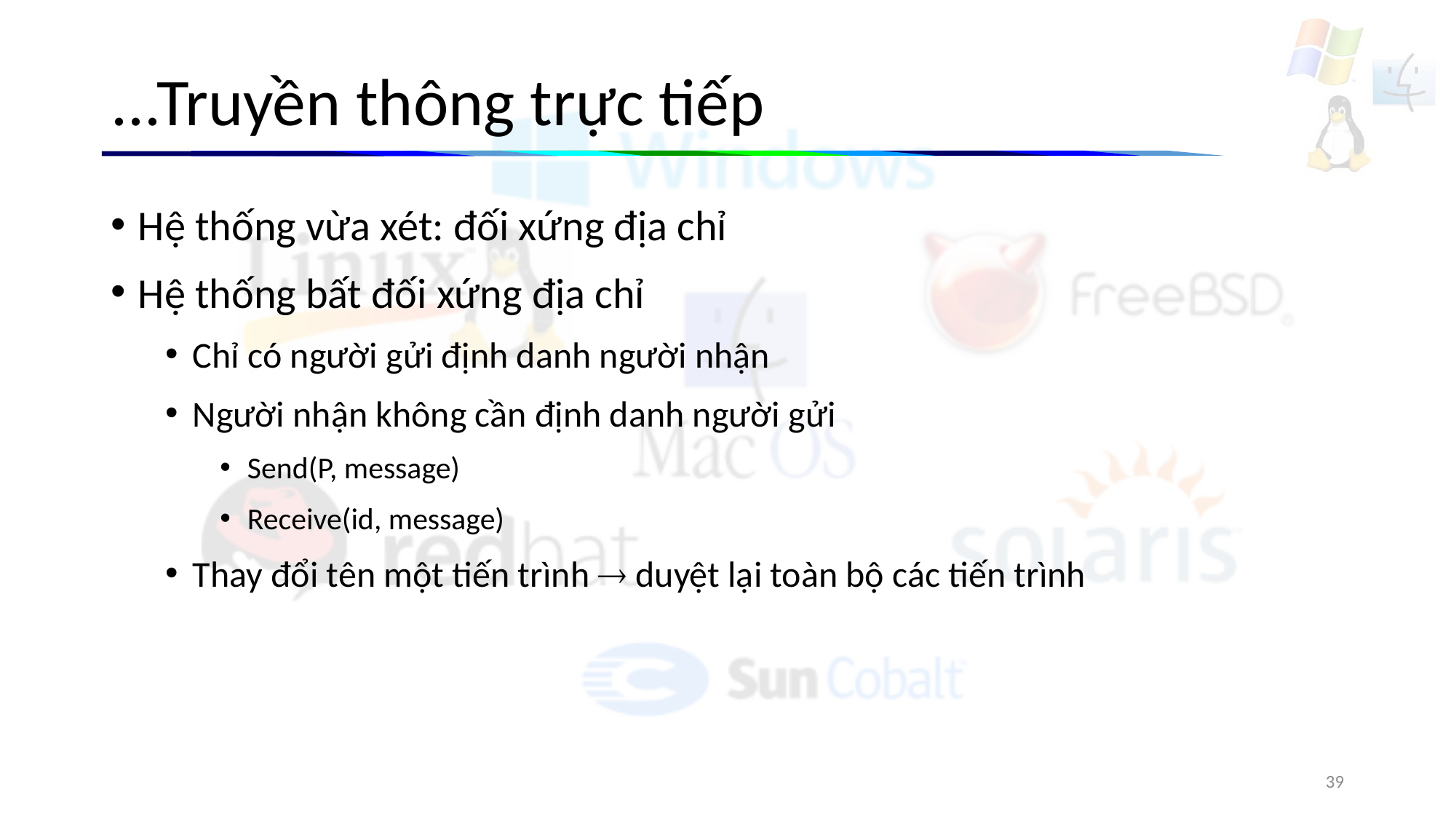

# ...Truyền thông trực tiếp
Hệ thống vừa xét: đối xứng địa chỉ
Hệ thống bất đối xứng địa chỉ
Chỉ có người gửi định danh người nhận
Người nhận không cần định danh người gửi
Send(P, message)
Receive(id, message)
Thay đổi tên một tiến trình → duyệt lại toàn bộ các tiến trình
39